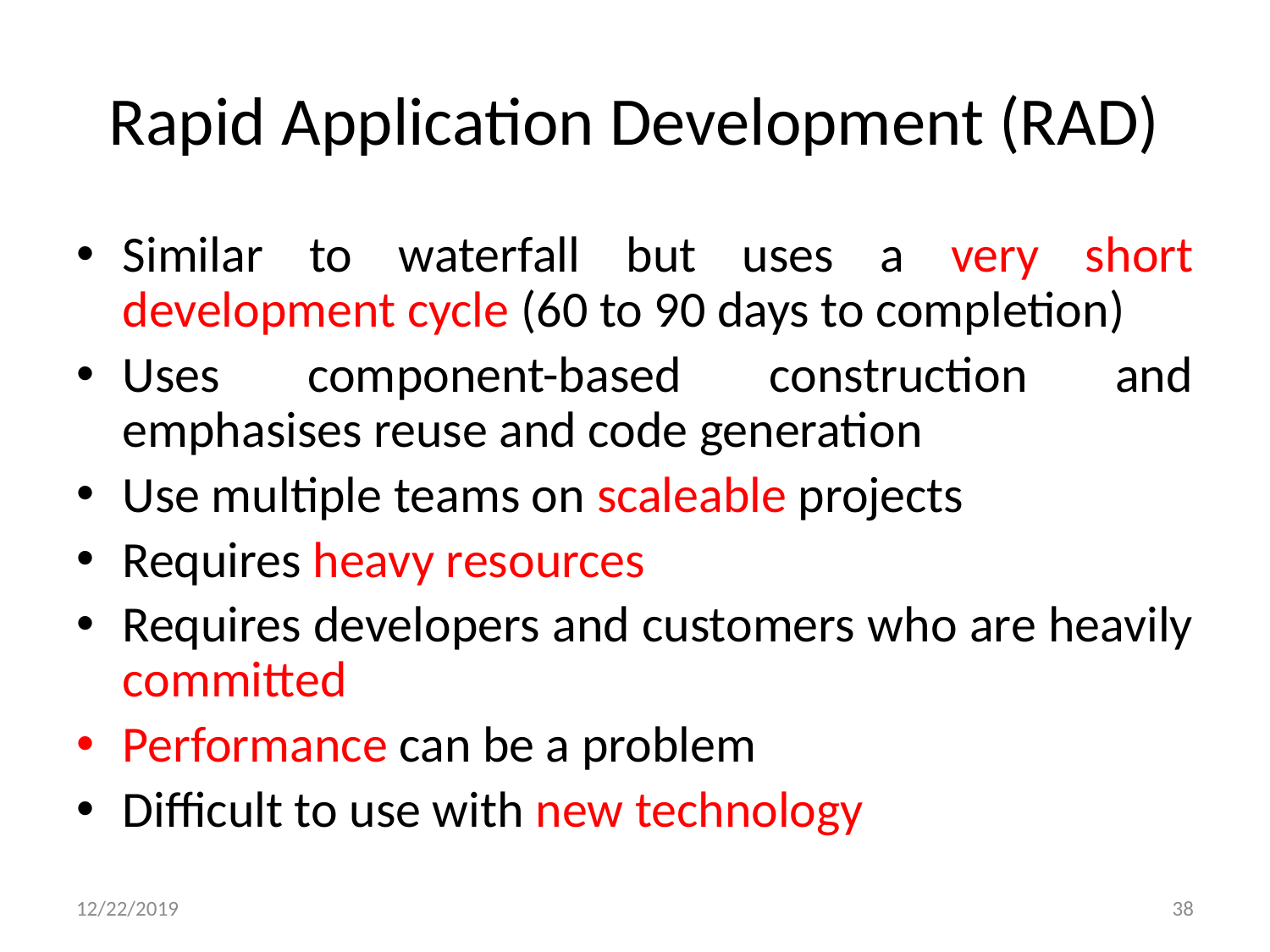

# Rapid Application Development (RAD)
Similar to waterfall but uses a very short development cycle (60 to 90 days to completion)
Uses component-based construction and emphasises reuse and code generation
Use multiple teams on scaleable projects
Requires heavy resources
Requires developers and customers who are heavily committed
Performance can be a problem
Difficult to use with new technology

12/22/2019
38